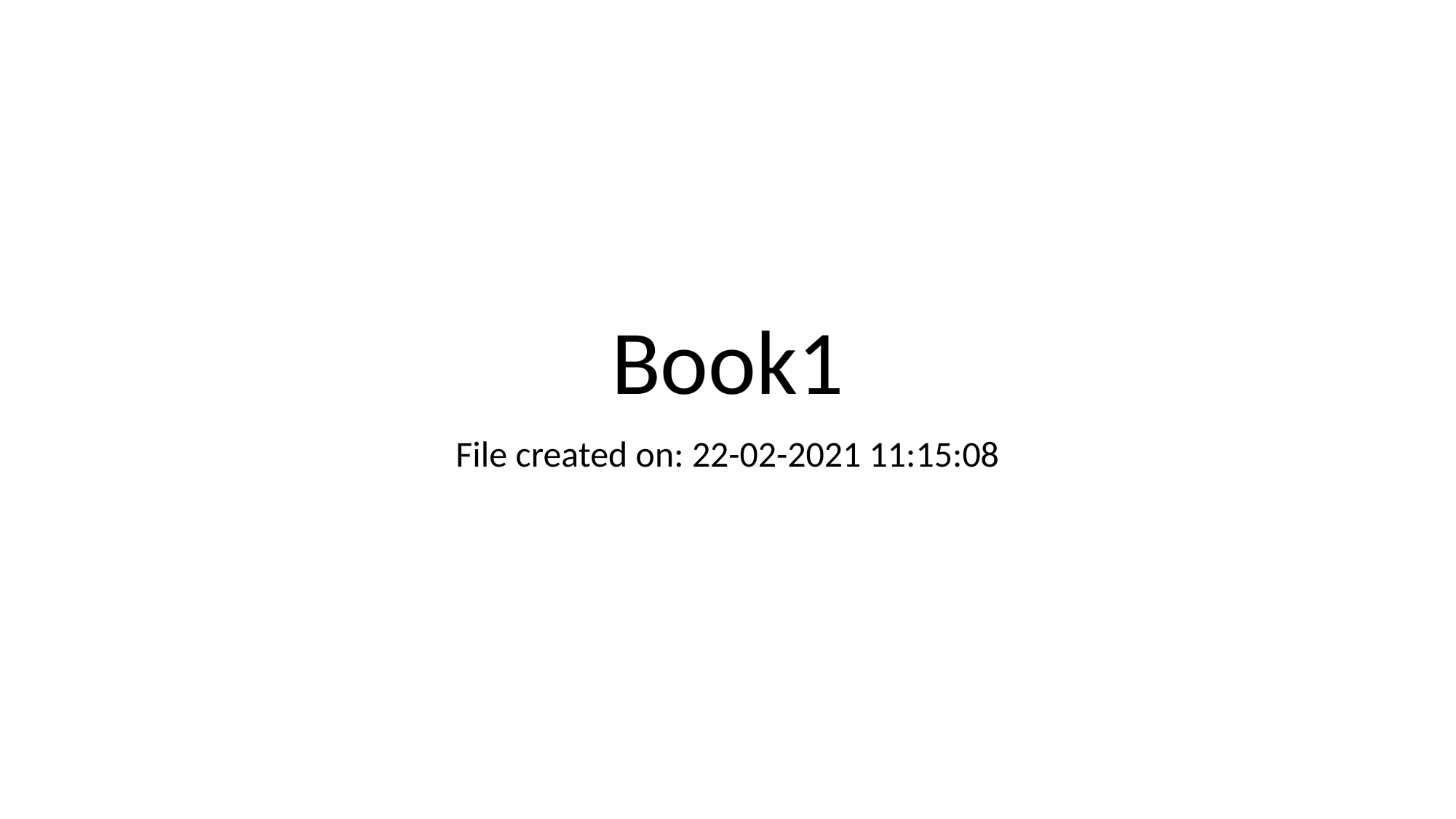

# Book1
File created on: 22-02-2021 11:15:08